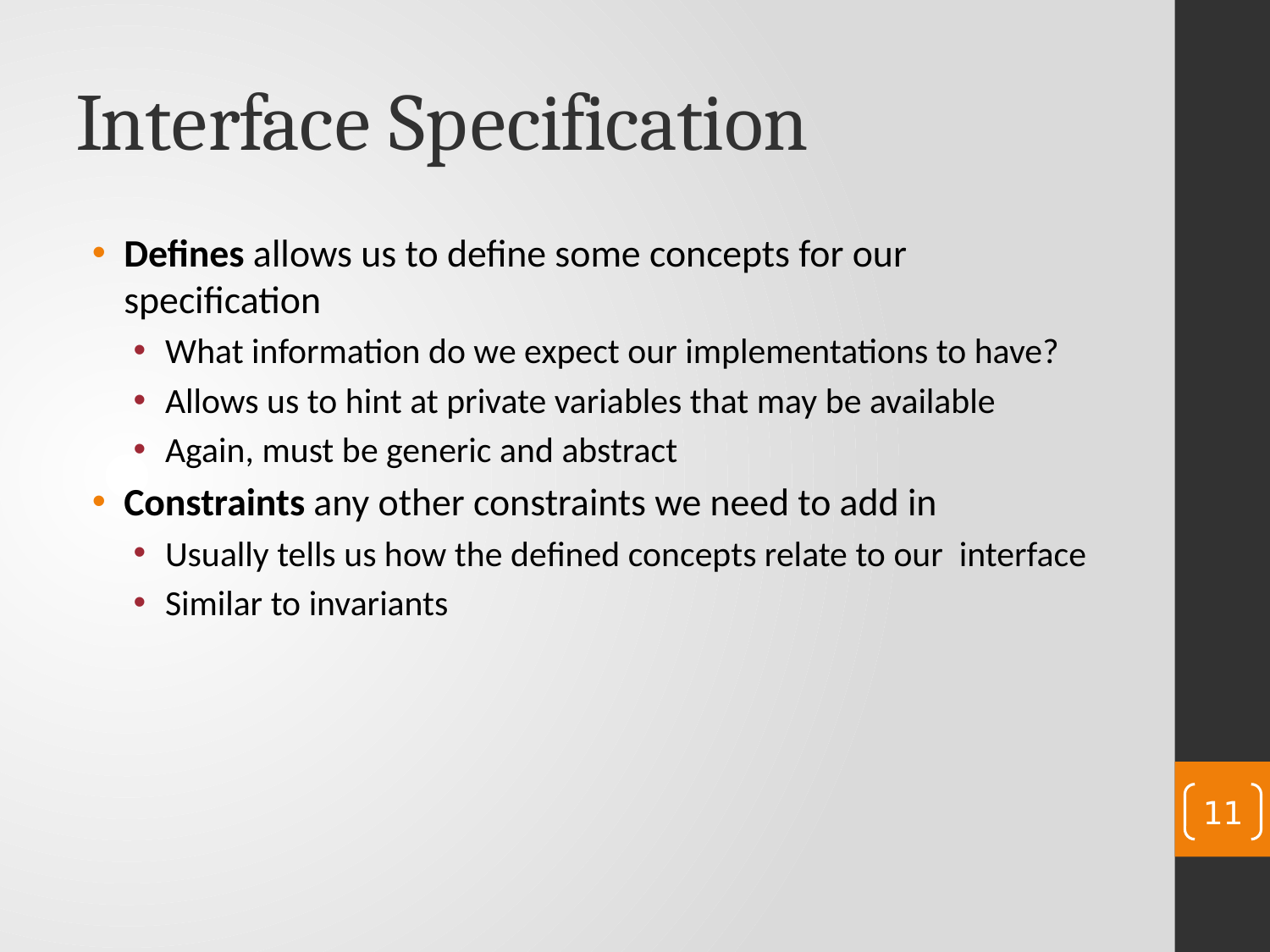

# Interface Specification
Defines allows us to define some concepts for our specification
What information do we expect our implementations to have?
Allows us to hint at private variables that may be available
Again, must be generic and abstract
Constraints any other constraints we need to add in
Usually tells us how the defined concepts relate to our  interface
Similar to invariants
11